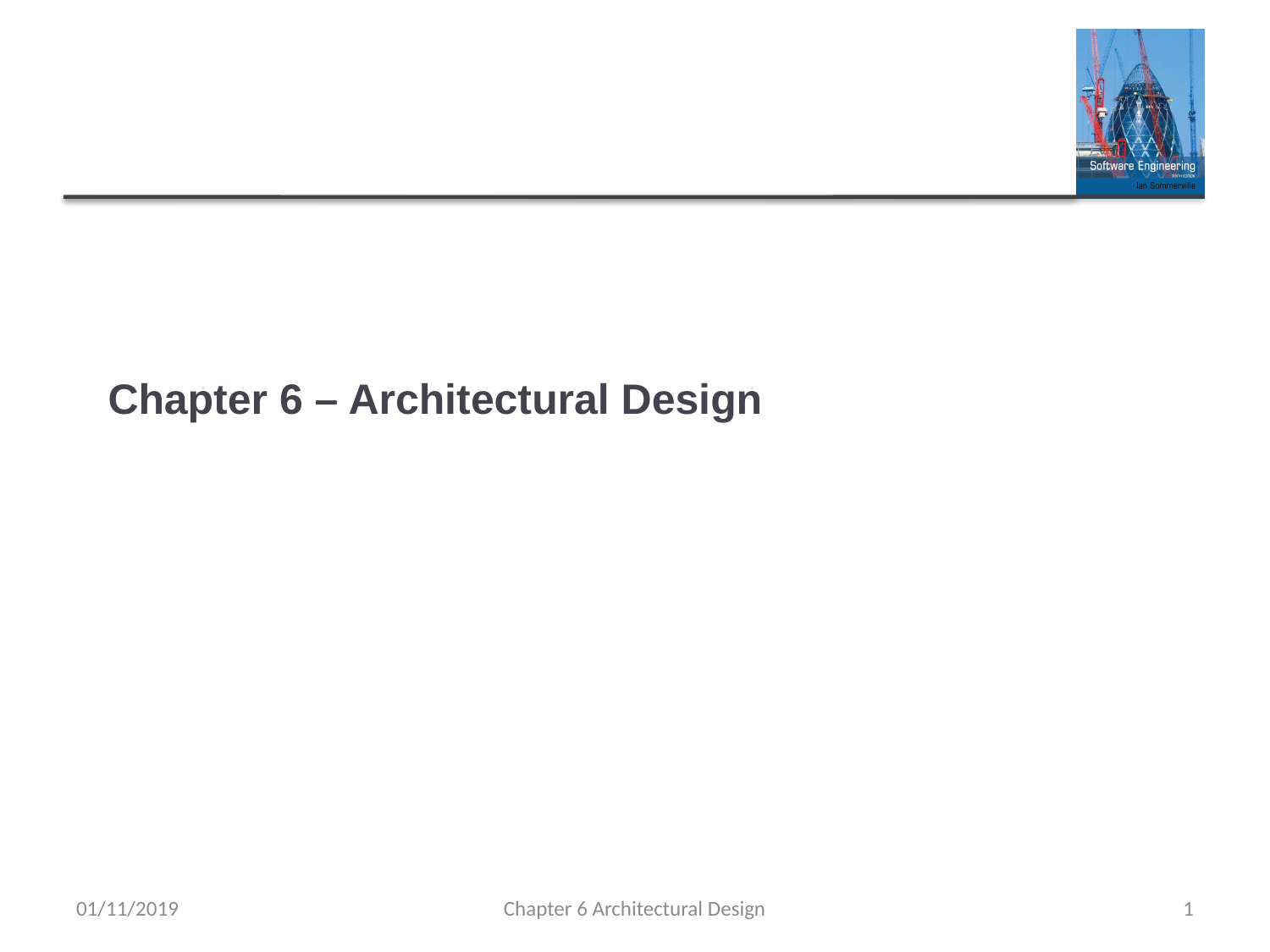

# Chapter 6 – Architectural Design

01/11/2019
Chapter 6 Architectural Design
1